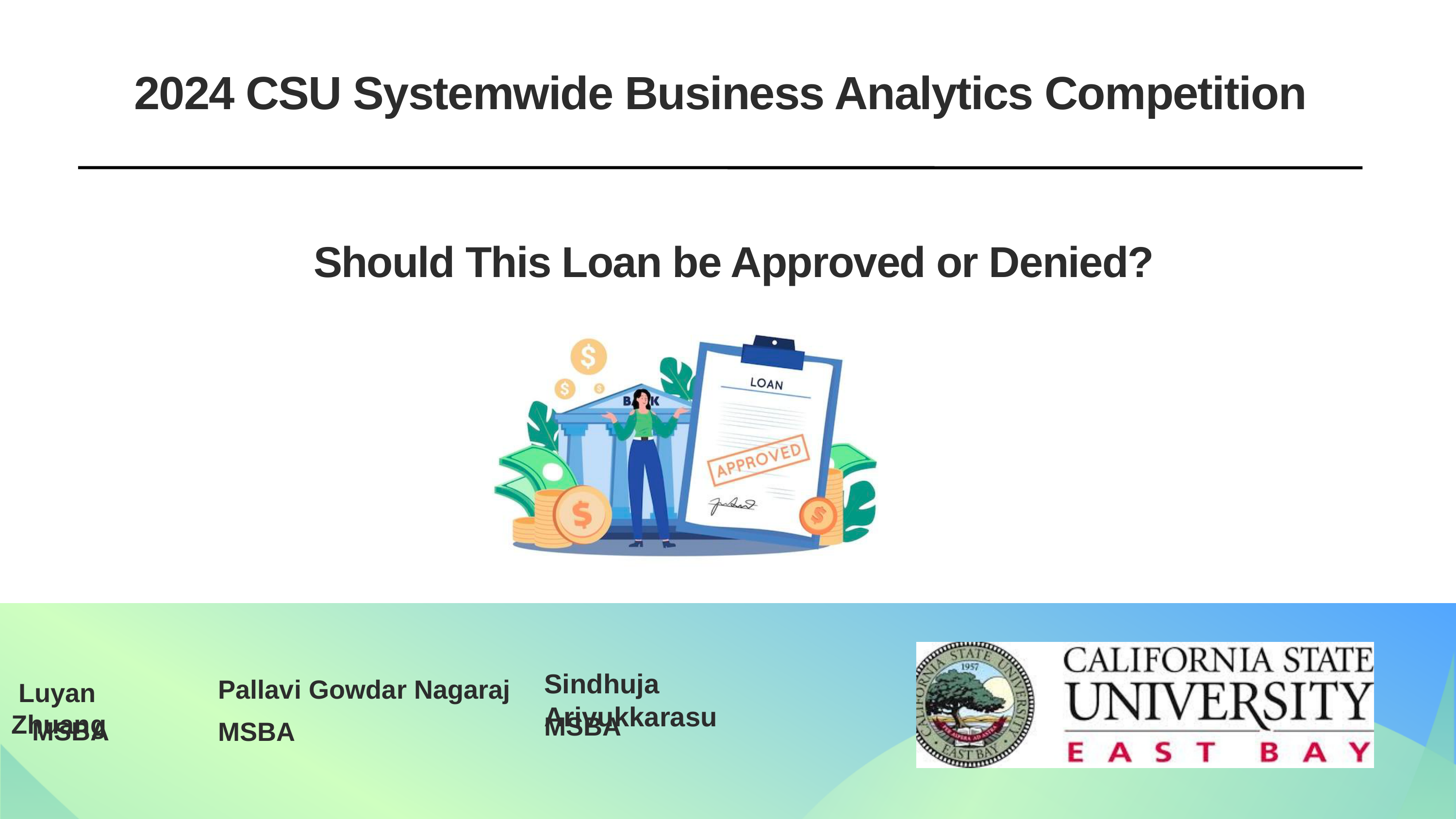

2024 CSU Systemwide Business Analytics Competition

 Should This Loan be Approved or Denied?

Sindhuja Arivukkarasu
MSBA
Pallavi Gowdar Nagaraj
MSBA
 Luyan Zhuang
MSBA